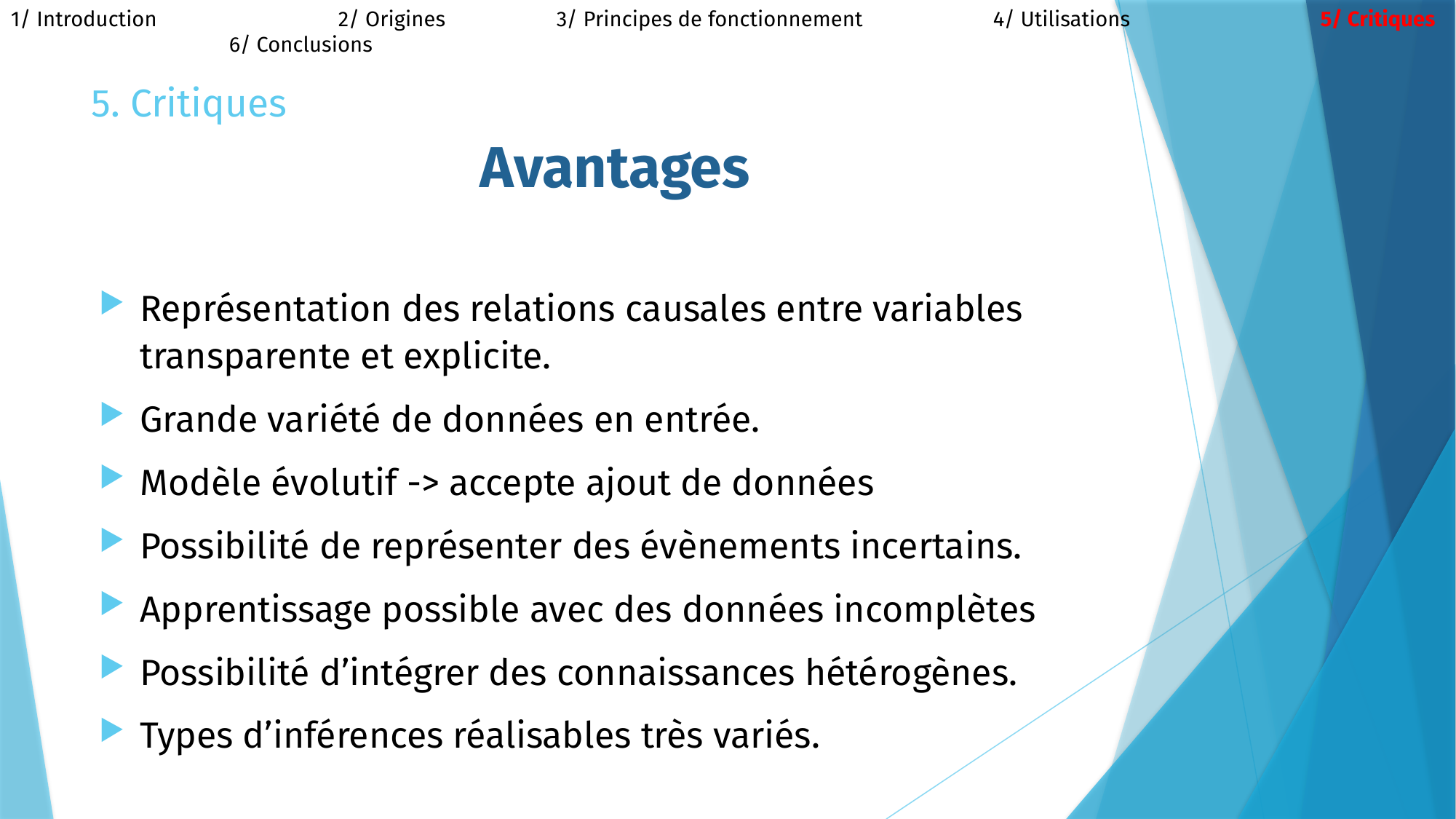

1/ Introduction 		2/ Origines 	3/ Principes de fonctionnement 		4/ Utilisations 		5/ Critiques 		6/ Conclusions
5. Critiques
Avantages

Représentation des relations causales entre variables transparente et explicite.
Grande variété de données en entrée.
Modèle évolutif -> accepte ajout de données
Possibilité de représenter des évènements incertains.
Apprentissage possible avec des données incomplètes
Possibilité d’intégrer des connaissances hétérogènes.
Types d’inférences réalisables très variés.